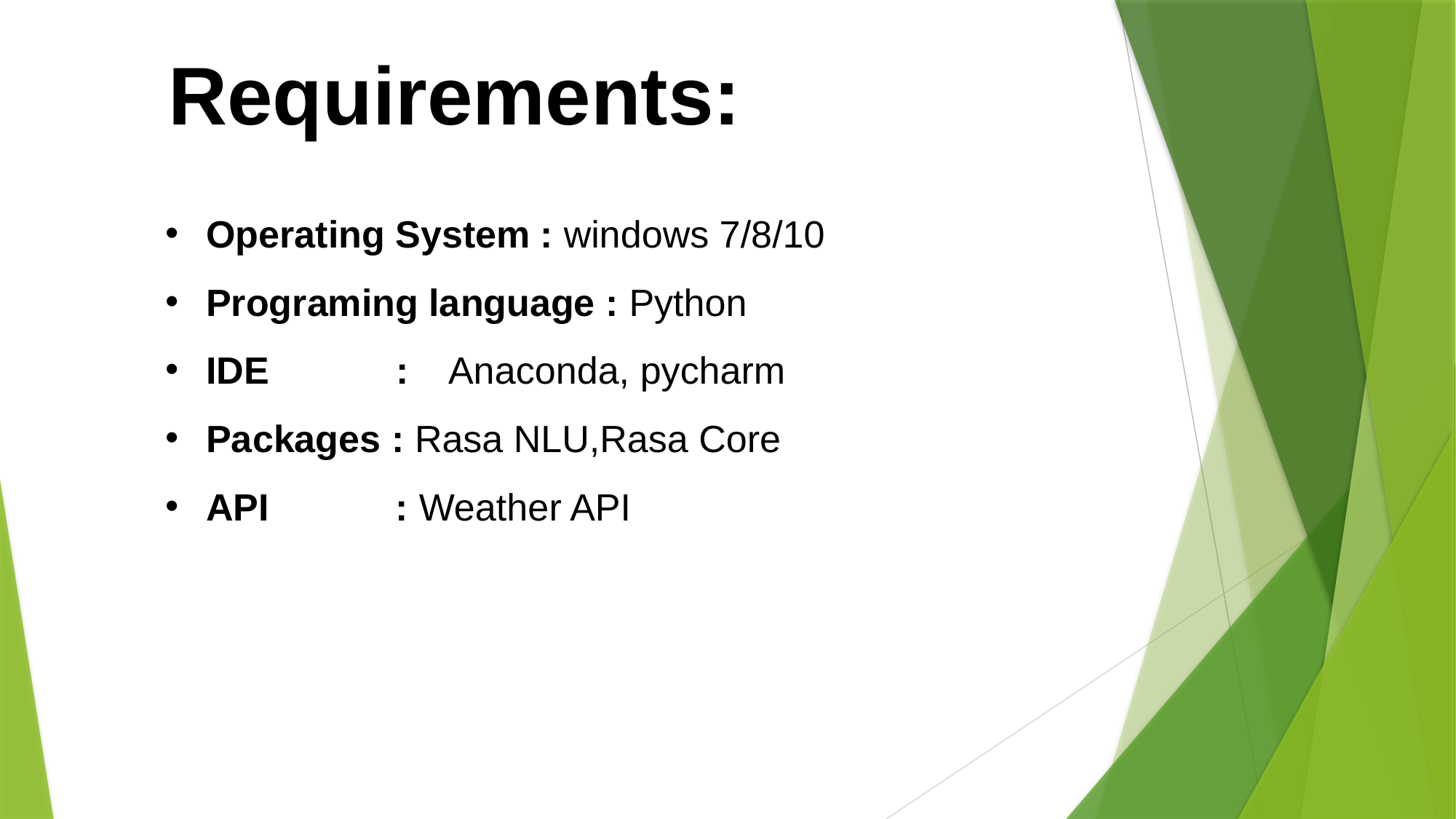

Requirements:

Operating System : windows 7/8/10
Programing language : Python
IDE            :    Anaconda, pycharm
Packages : Rasa NLU,Rasa Core
API            : Weather API